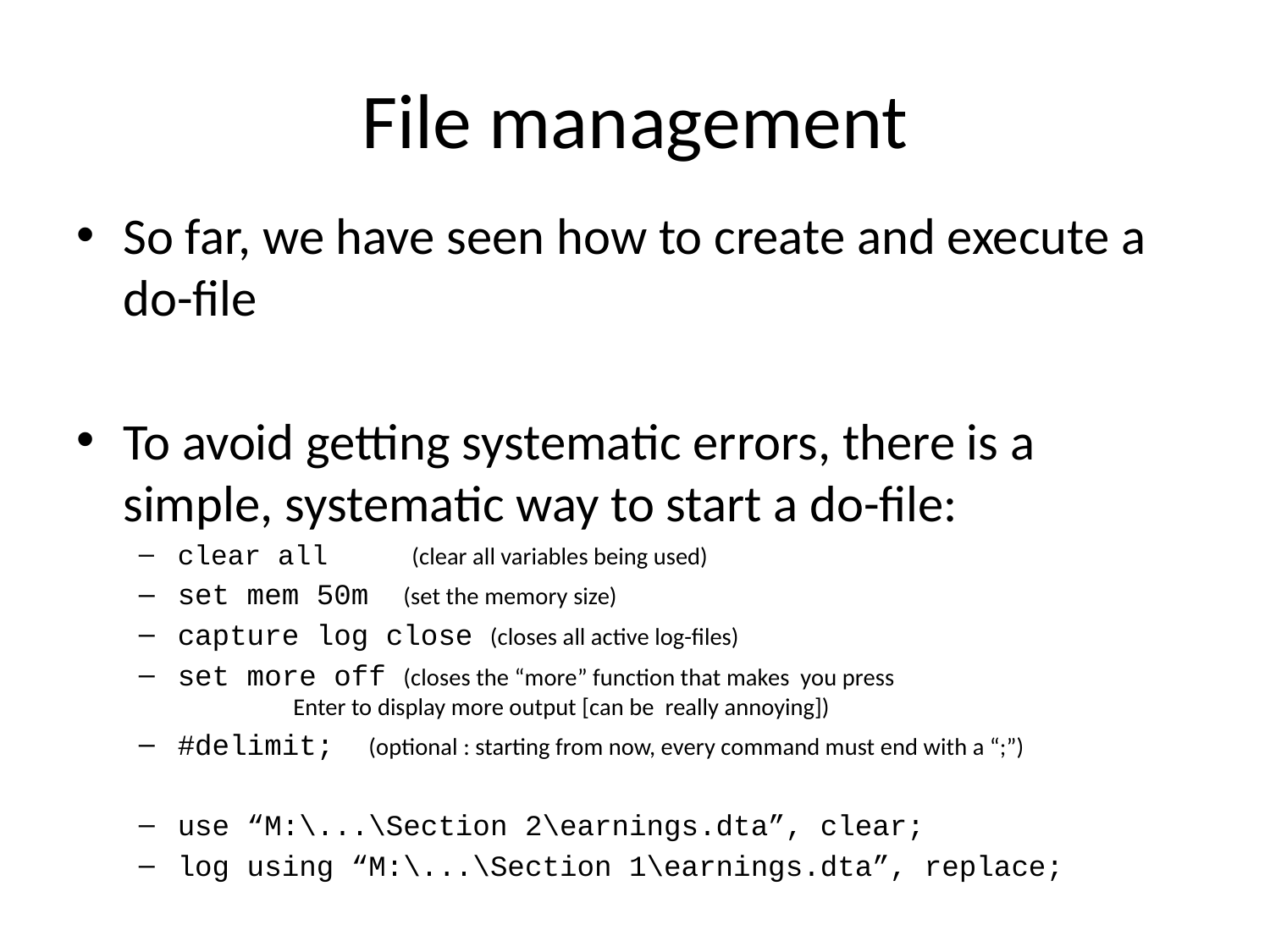

# File management
So far, we have seen how to create and execute a do-file

To avoid getting systematic errors, there is a simple, systematic way to start a do-file:
clear all     (clear all variables being used)
set mem 50m  (set the memory size)
capture log close (closes all active log-files)
set more off (closes the “more” function that makes  you press
	 							Enter to display more output [can be  really annoying])
#delimit;  (optional : starting from now, every command must end with a “;”)

use “M:\...\Section 2\earnings.dta”, clear;
log using “M:\...\Section 1\earnings.dta”, replace;